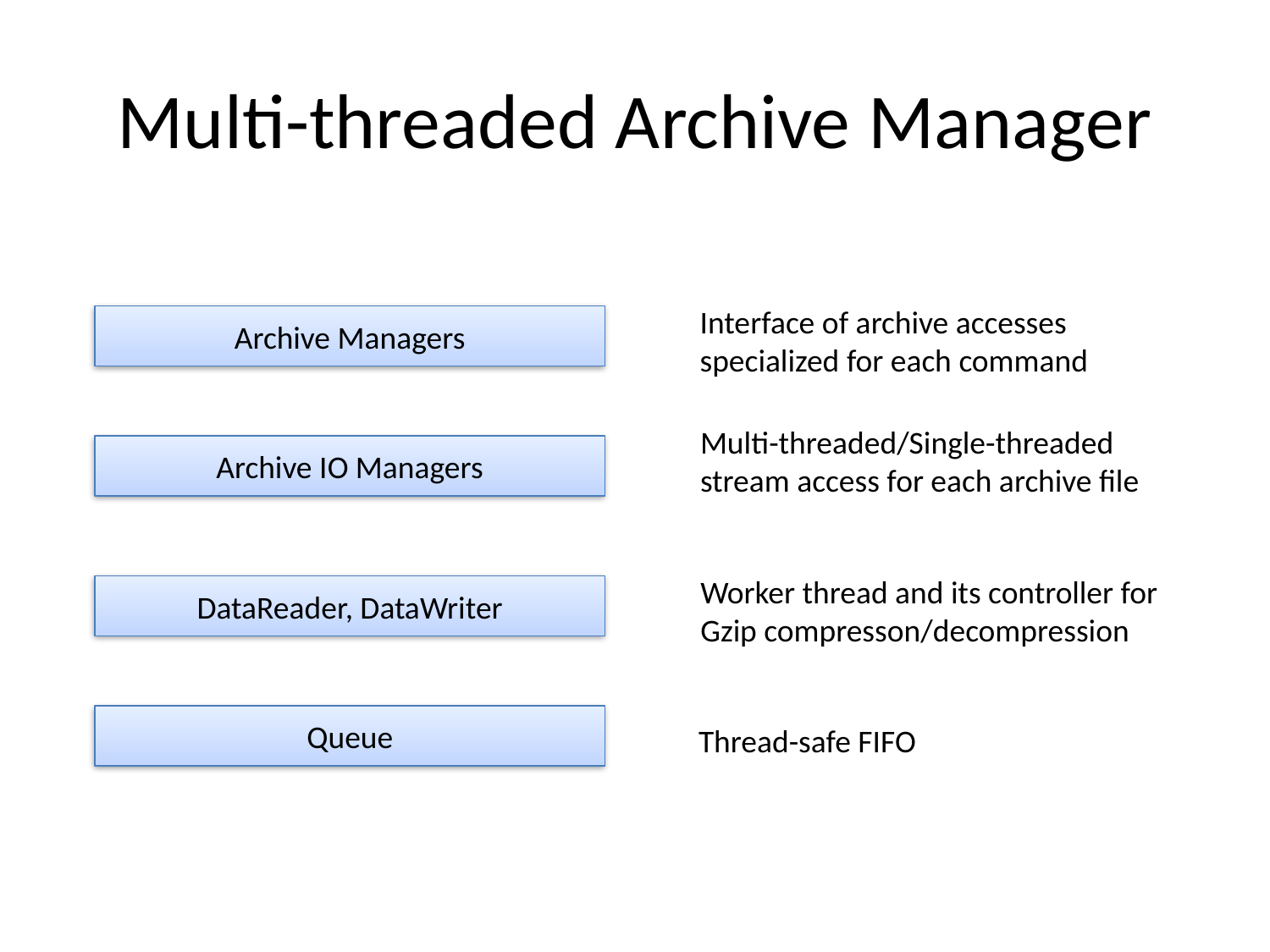

# Multi-threaded Archive Manager
Interface of archive accesses
specialized for each command
Archive Managers
Multi-threaded/Single-threaded
stream access for each archive file
Archive IO Managers
Worker thread and its controller for
Gzip compresson/decompression
DataReader, DataWriter
Queue
Thread-safe FIFO